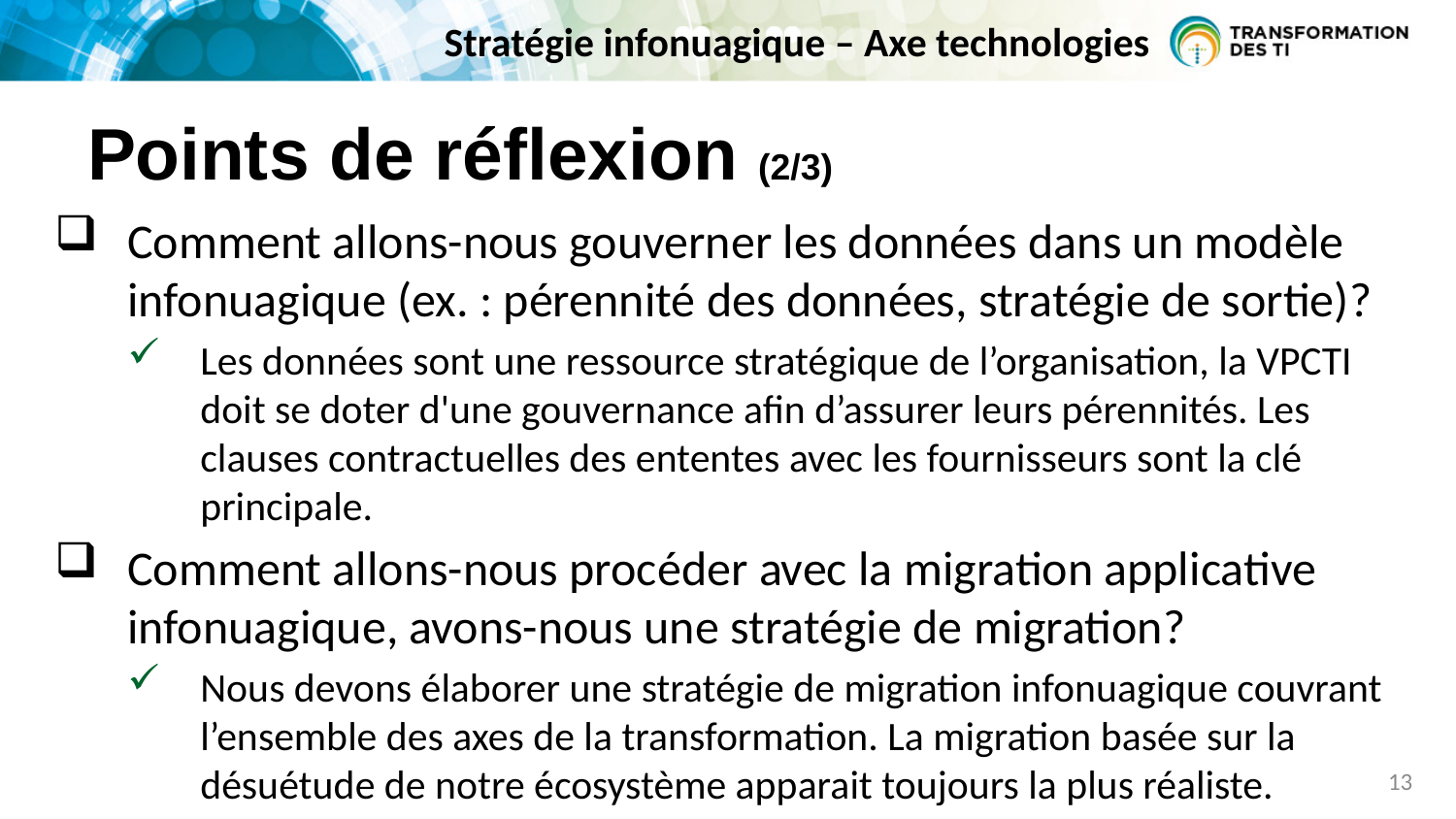

Stratégie infonuagique – Axe technologies
# Points de réflexion (2/3)
Comment allons-nous gouverner les données dans un modèle infonuagique (ex. : pérennité des données, stratégie de sortie)?
Les données sont une ressource stratégique de l’organisation, la VPCTI doit se doter d'une gouvernance afin d’assurer leurs pérennités. Les clauses contractuelles des ententes avec les fournisseurs sont la clé principale.
Comment allons-nous procéder avec la migration applicative infonuagique, avons-nous une stratégie de migration?
Nous devons élaborer une stratégie de migration infonuagique couvrant l’ensemble des axes de la transformation. La migration basée sur la désuétude de notre écosystème apparait toujours la plus réaliste.

13